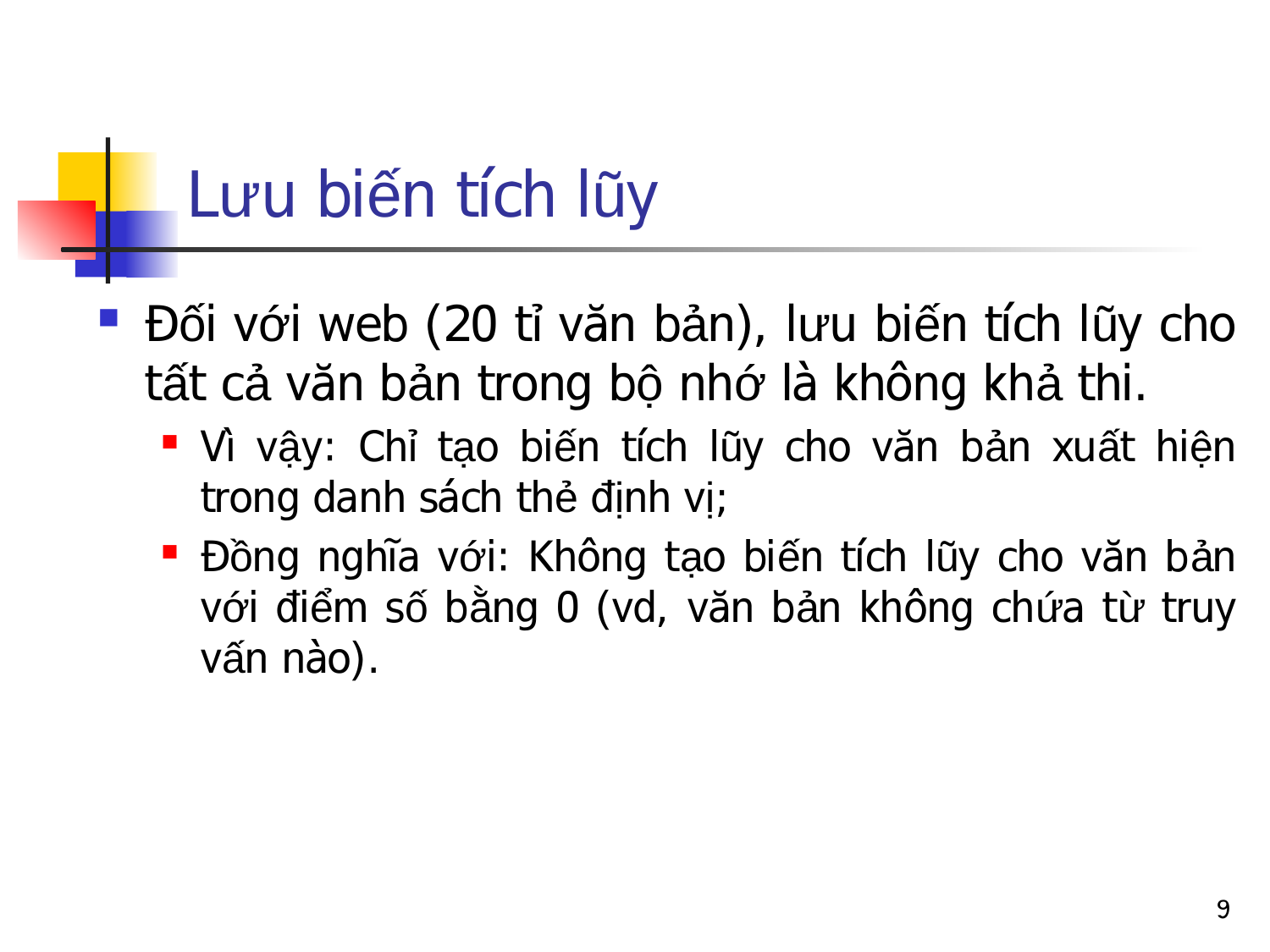

Lưu biến tích lũy
Đối với web (20 tỉ văn bản), lưu biến tích lũy cho tất cả văn bản trong bộ nhớ là không khả thi.
Vì vậy: Chỉ tạo biến tích lũy cho văn bản xuất hiện trong danh sách thẻ định vị;
Đồng nghĩa với: Không tạo biến tích lũy cho văn bản với điểm số bằng 0 (vd, văn bản không chứa từ truy vấn nào).
9